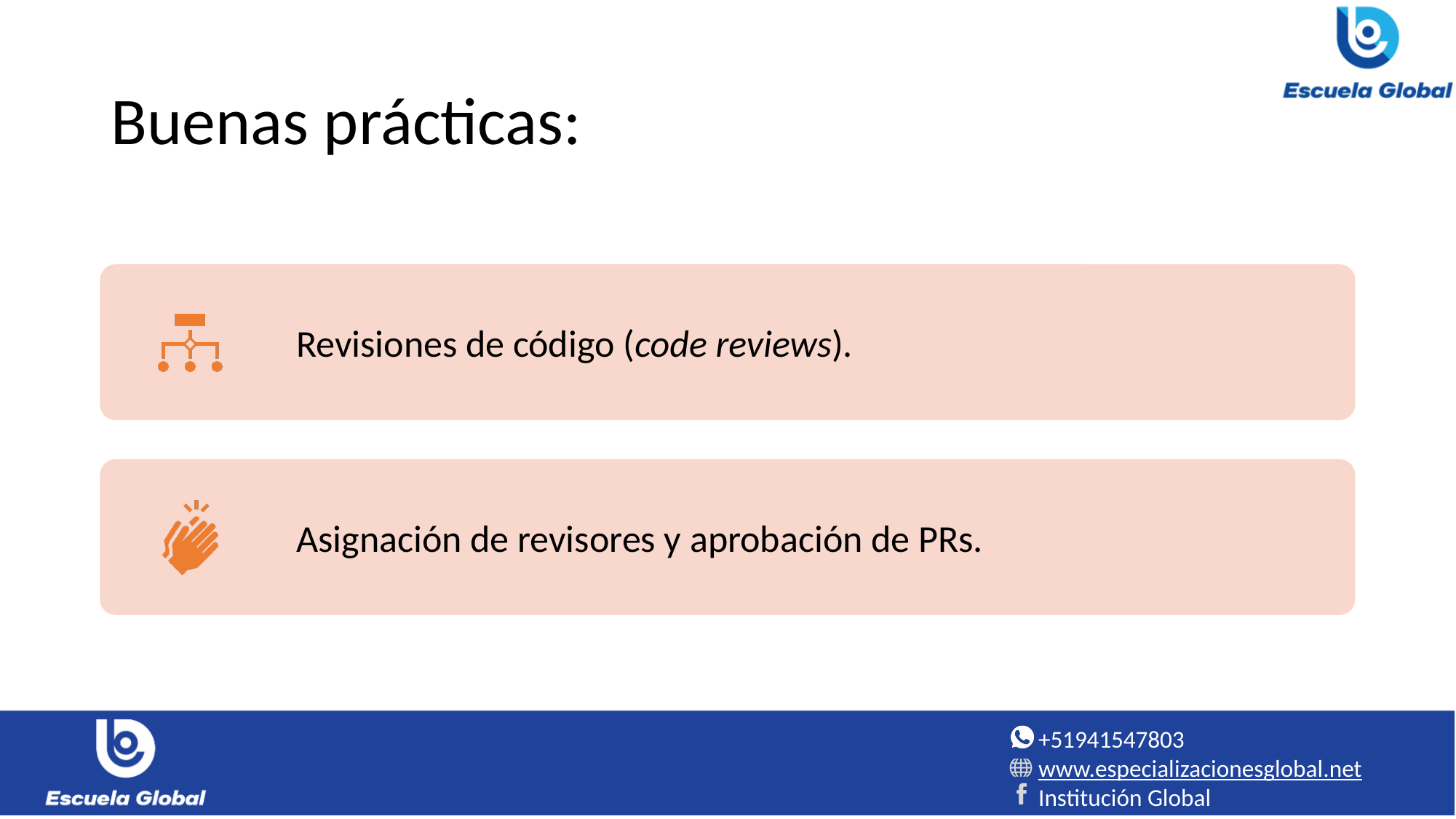

# Buenas prácticas:
Revisiones de código (code reviews).
Asignación de revisores y aprobación de PRs.